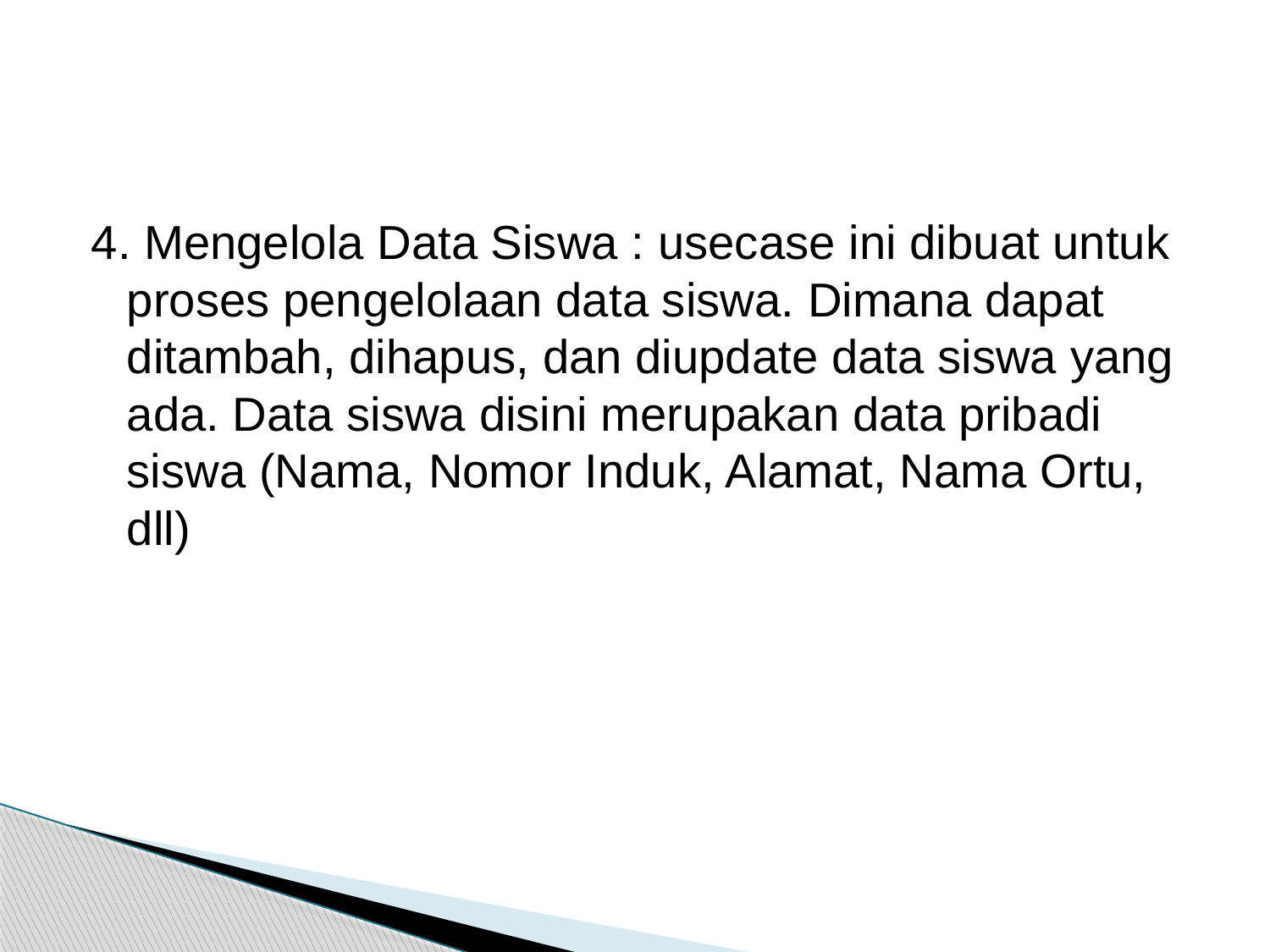

#
4. Mengelola Data Siswa : usecase ini dibuat untuk proses pengelolaan data siswa. Dimana dapat ditambah, dihapus, dan diupdate data siswa yang ada. Data siswa disini merupakan data pribadi siswa (Nama, Nomor Induk, Alamat, Nama Ortu, dll)